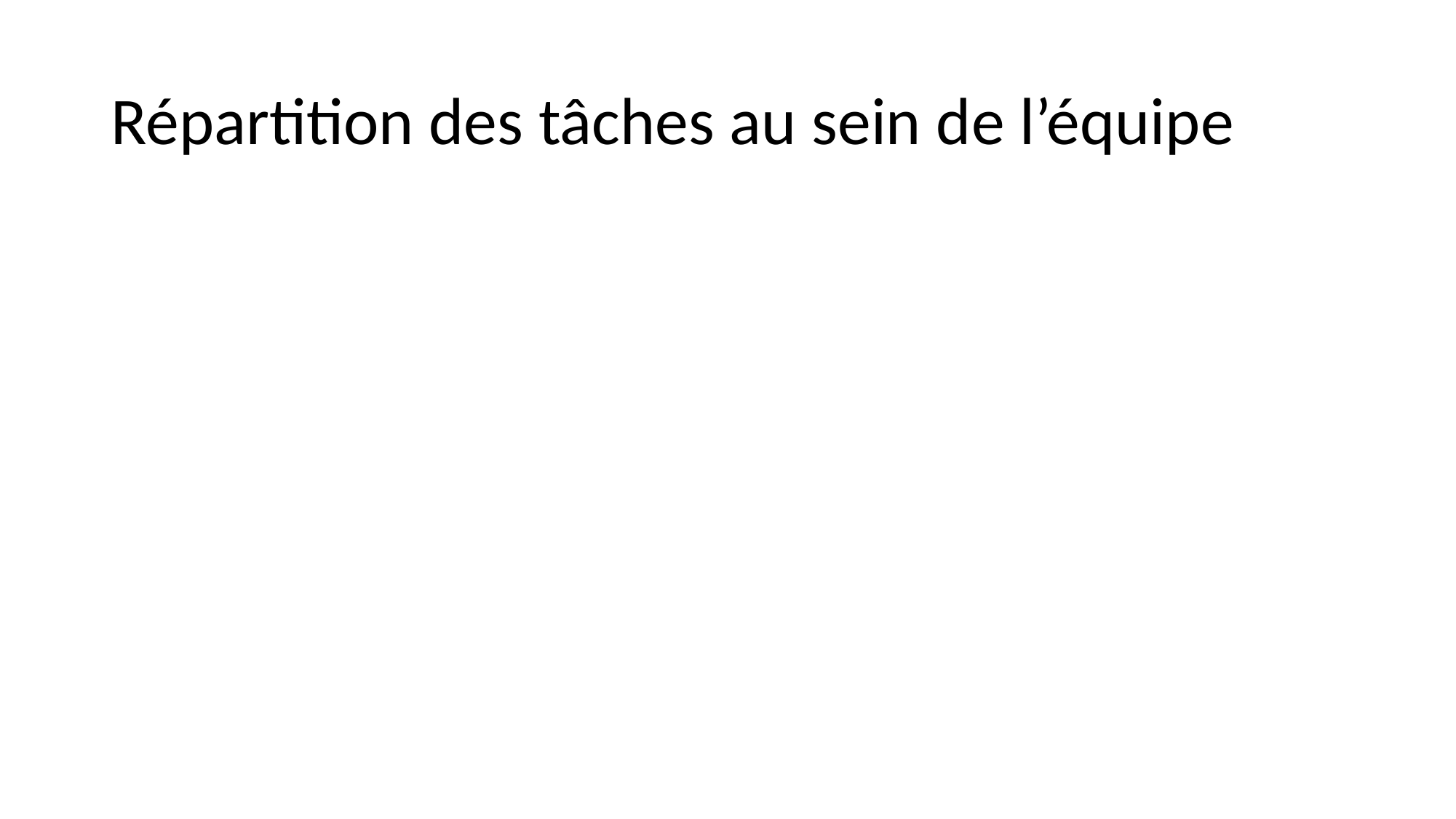

# Répartition des tâches au sein de l’équipe